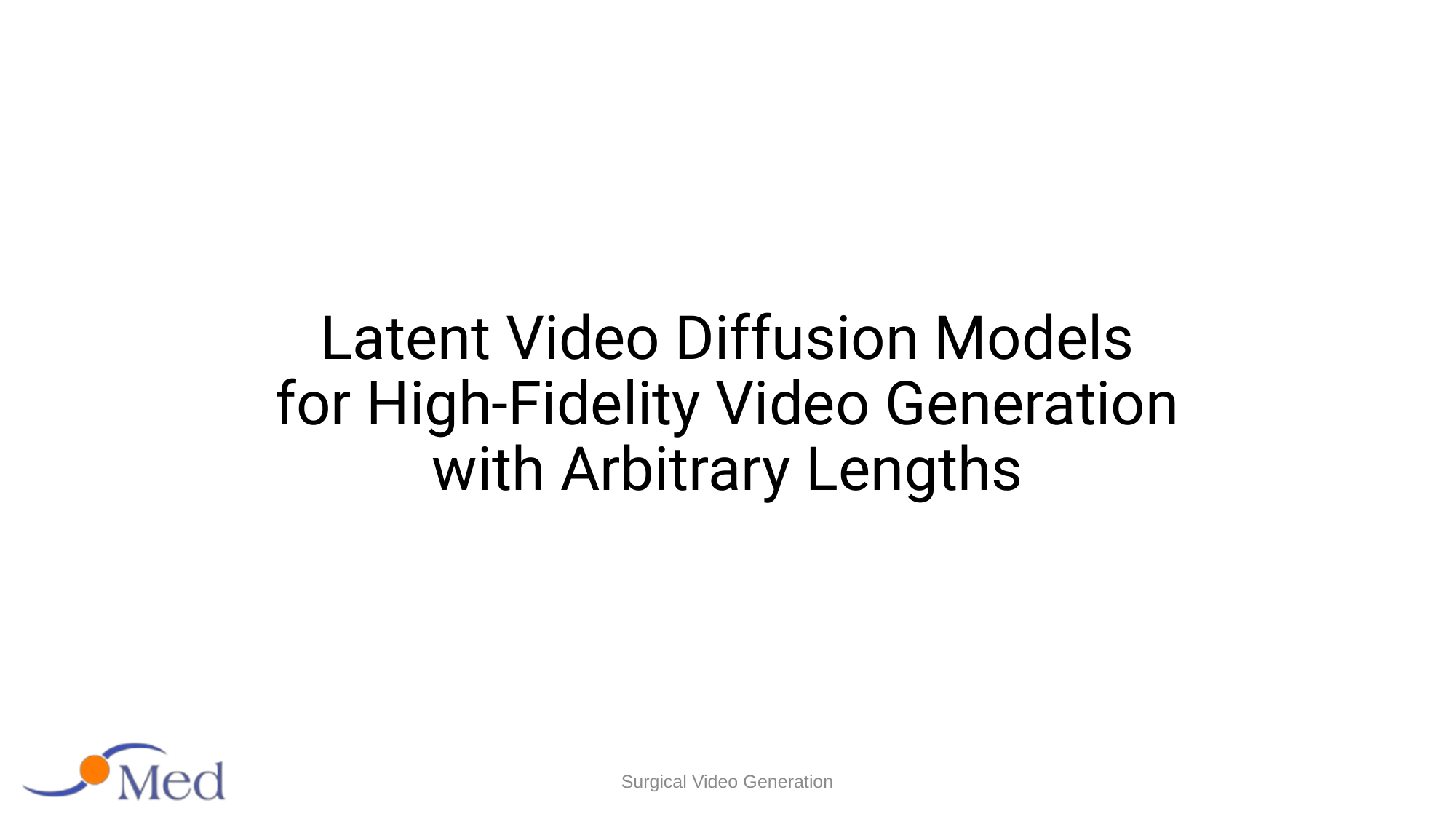

# Latent Video Diffusion Models for High-Fidelity Video Generation with Arbitrary Lengths
Surgical Video Generation
1